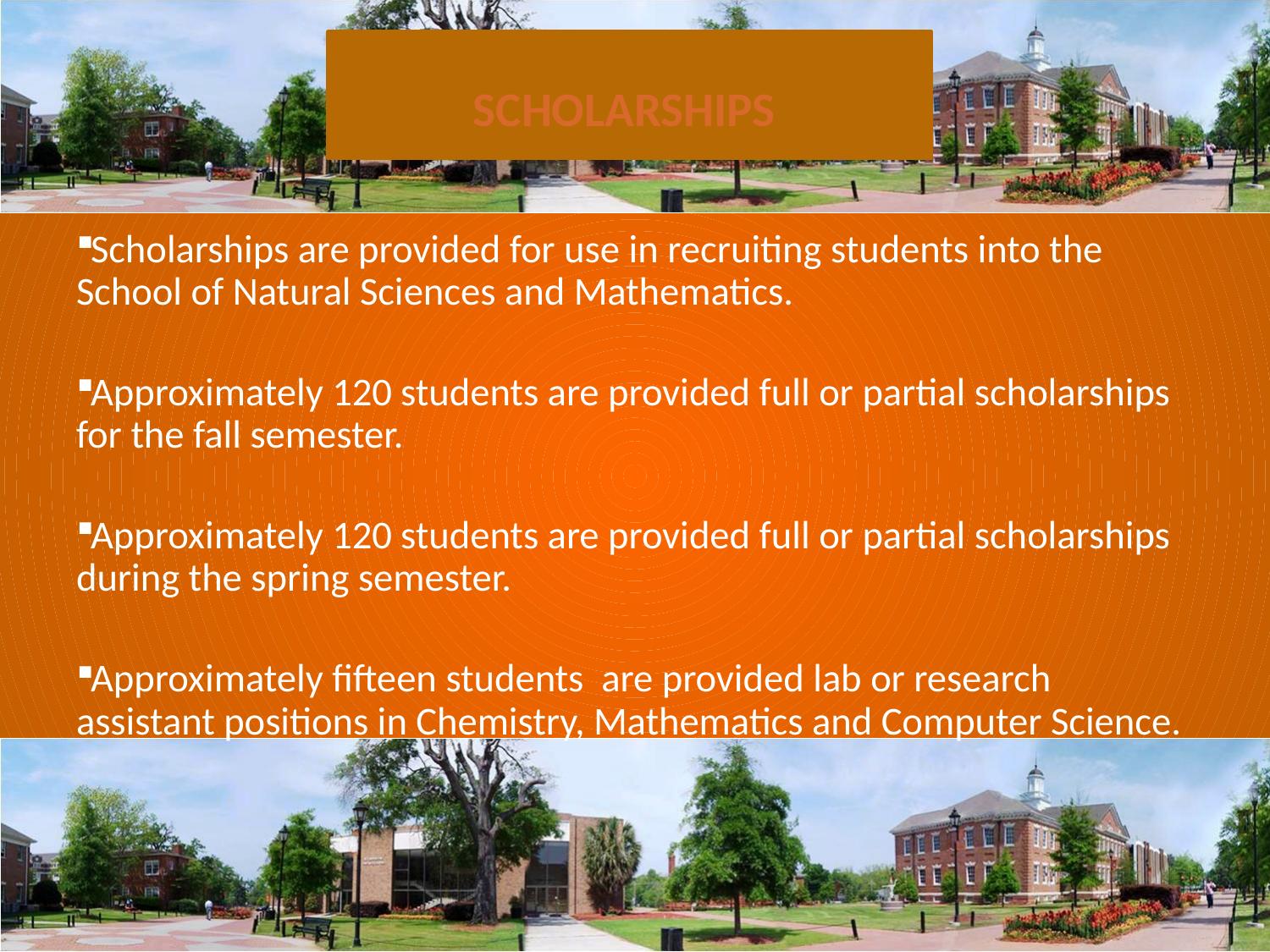

SCHOLARSHIPS
Scholarships are provided for use in recruiting students into the School of Natural Sciences and Mathematics.

Approximately 120 students are provided full or partial scholarships for the fall semester.

Approximately 120 students are provided full or partial scholarships during the spring semester.

Approximately fifteen students  are provided lab or research assistant positions in Chemistry, Mathematics and Computer Science.